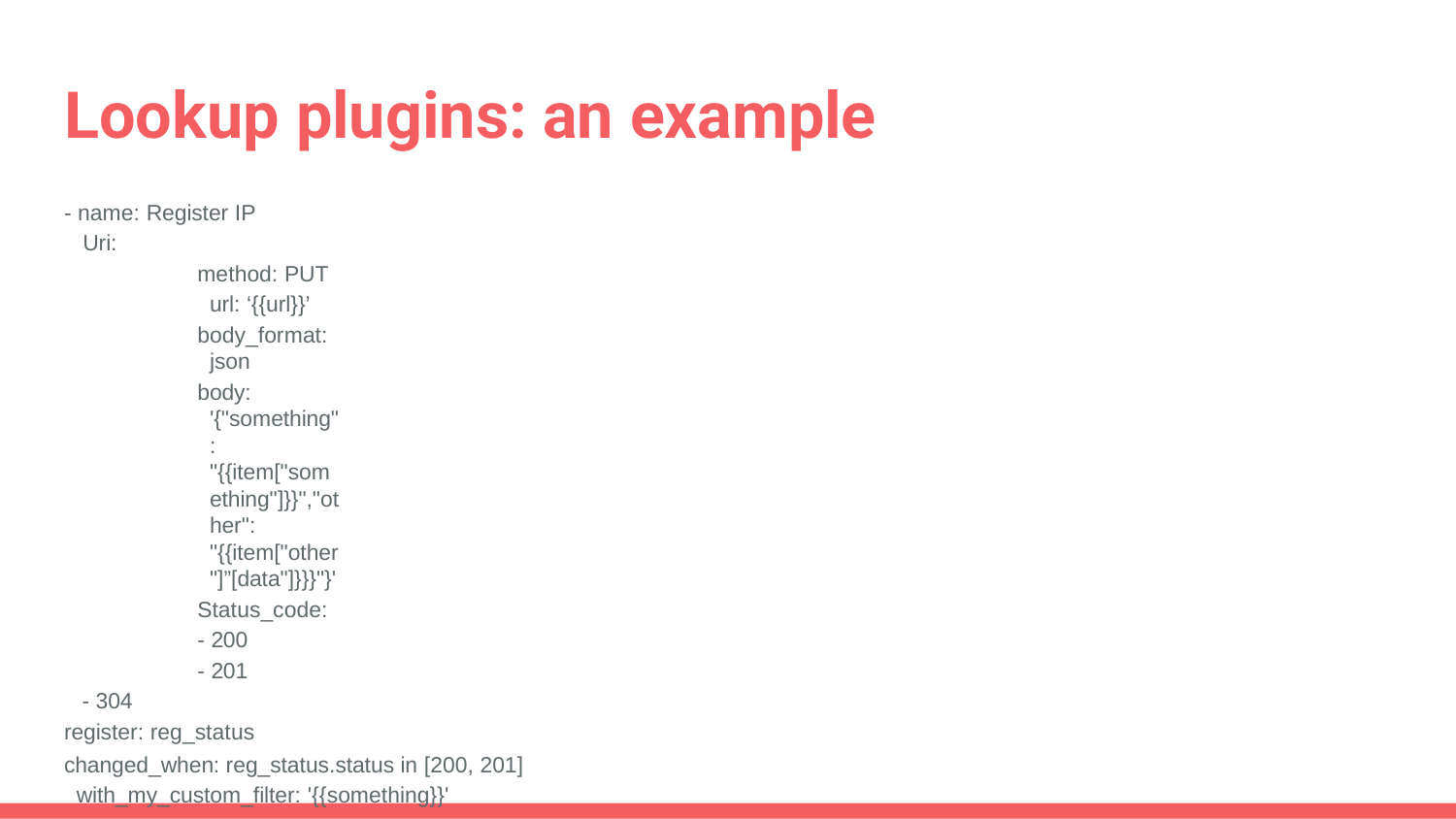

# Lookup plugins: an example
- name: Register IP  Uri:
method: PUT  url: ‘{{url}}’
body_format: json
body: '{"something": "{{item["something"]}}","other": "{{item["other"]”[data"]}}}"}'
Status_code:
- 200
- 201
- 304
register: reg_status
changed_when: reg_status.status in [200, 201]  with_my_custom_filter: '{{something}}'